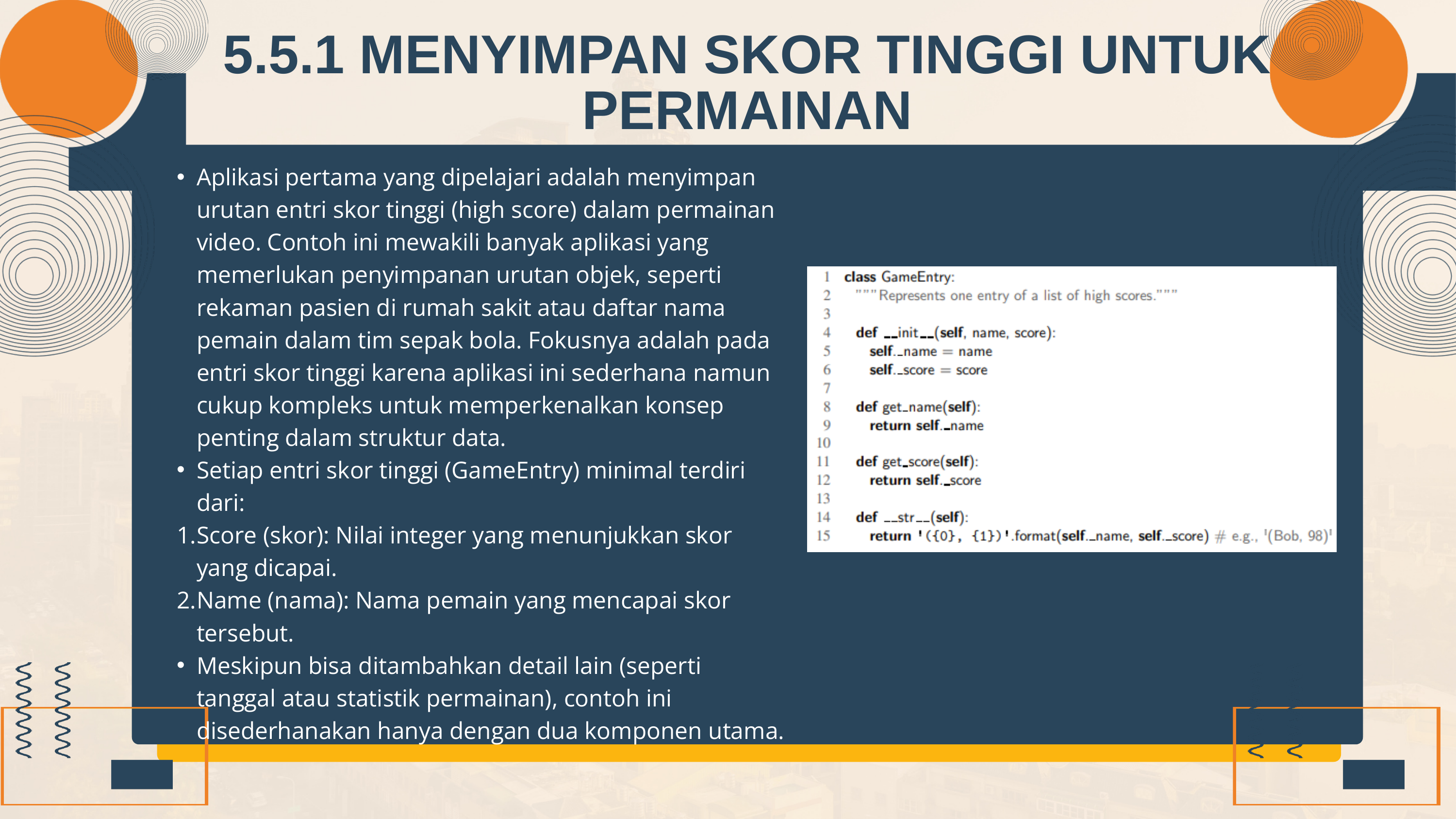

5.5.1 MENYIMPAN SKOR TINGGI UNTUK PERMAINAN

Aplikasi pertama yang dipelajari adalah menyimpan urutan entri skor tinggi (high score) dalam permainan video. Contoh ini mewakili banyak aplikasi yang memerlukan penyimpanan urutan objek, seperti rekaman pasien di rumah sakit atau daftar nama pemain dalam tim sepak bola. Fokusnya adalah pada entri skor tinggi karena aplikasi ini sederhana namun cukup kompleks untuk memperkenalkan konsep penting dalam struktur data.
Setiap entri skor tinggi (GameEntry) minimal terdiri dari:
Score (skor): Nilai integer yang menunjukkan skor yang dicapai.
Name (nama): Nama pemain yang mencapai skor tersebut.
Meskipun bisa ditambahkan detail lain (seperti tanggal atau statistik permainan), contoh ini disederhanakan hanya dengan dua komponen utama.